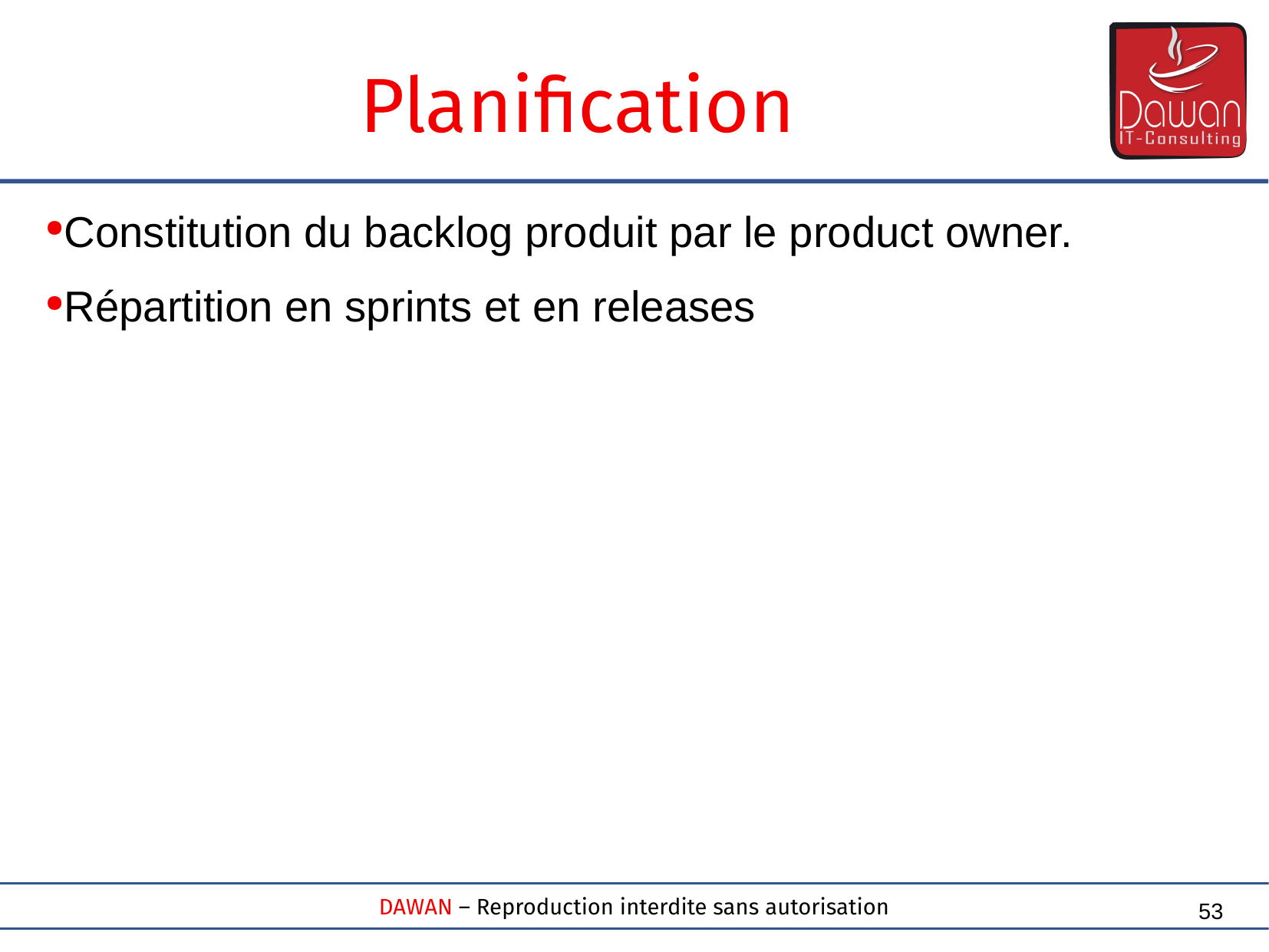

Planification
Constitution du backlog produit par le product owner.
Répartition en sprints et en releases
53